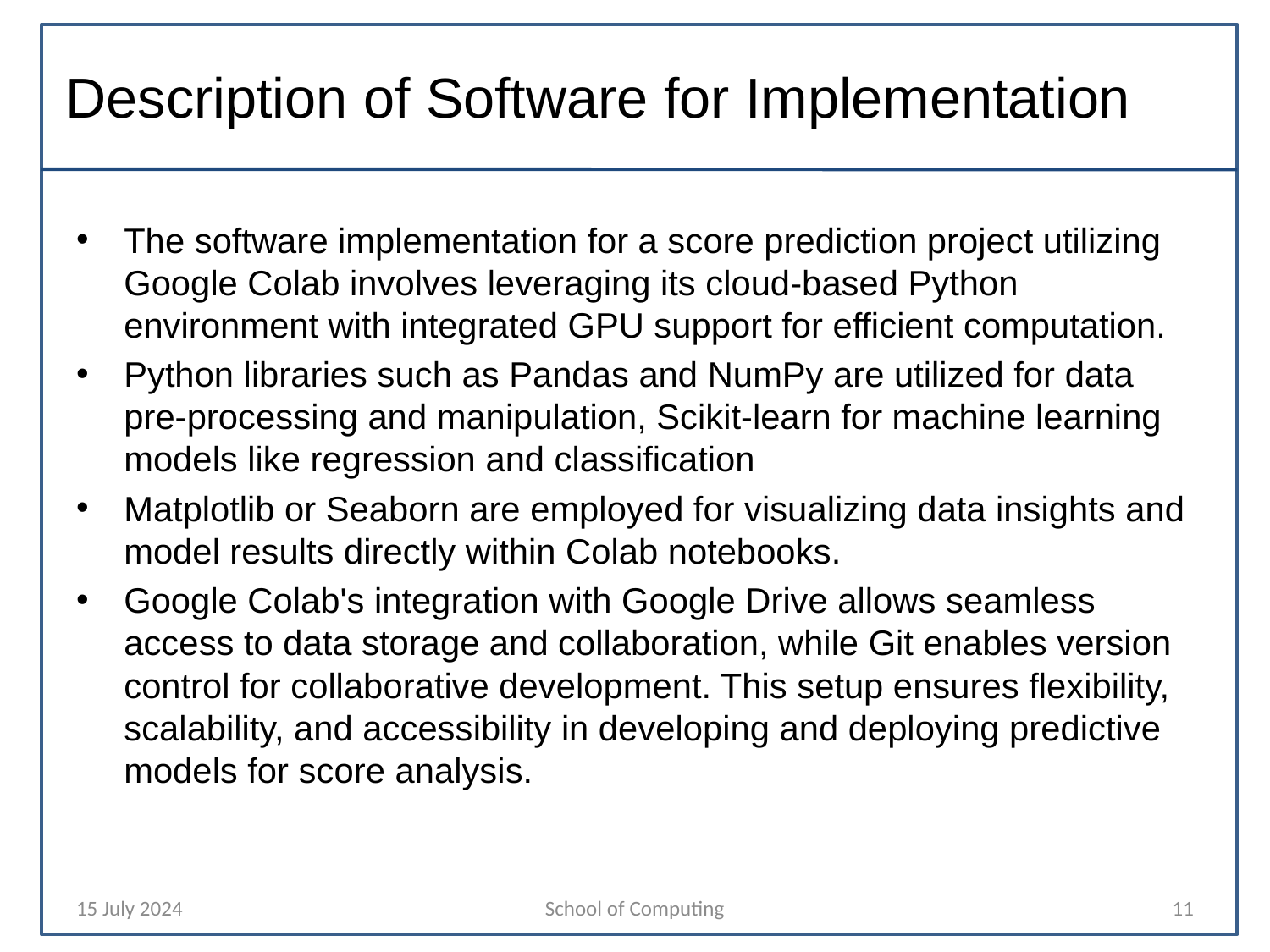

# Description of Software for Implementation
The software implementation for a score prediction project utilizing Google Colab involves leveraging its cloud-based Python environment with integrated GPU support for efficient computation.
Python libraries such as Pandas and NumPy are utilized for data pre-processing and manipulation, Scikit-learn for machine learning models like regression and classification
Matplotlib or Seaborn are employed for visualizing data insights and model results directly within Colab notebooks.
Google Colab's integration with Google Drive allows seamless access to data storage and collaboration, while Git enables version control for collaborative development. This setup ensures flexibility, scalability, and accessibility in developing and deploying predictive models for score analysis.
15 July 2024
School of Computing
11